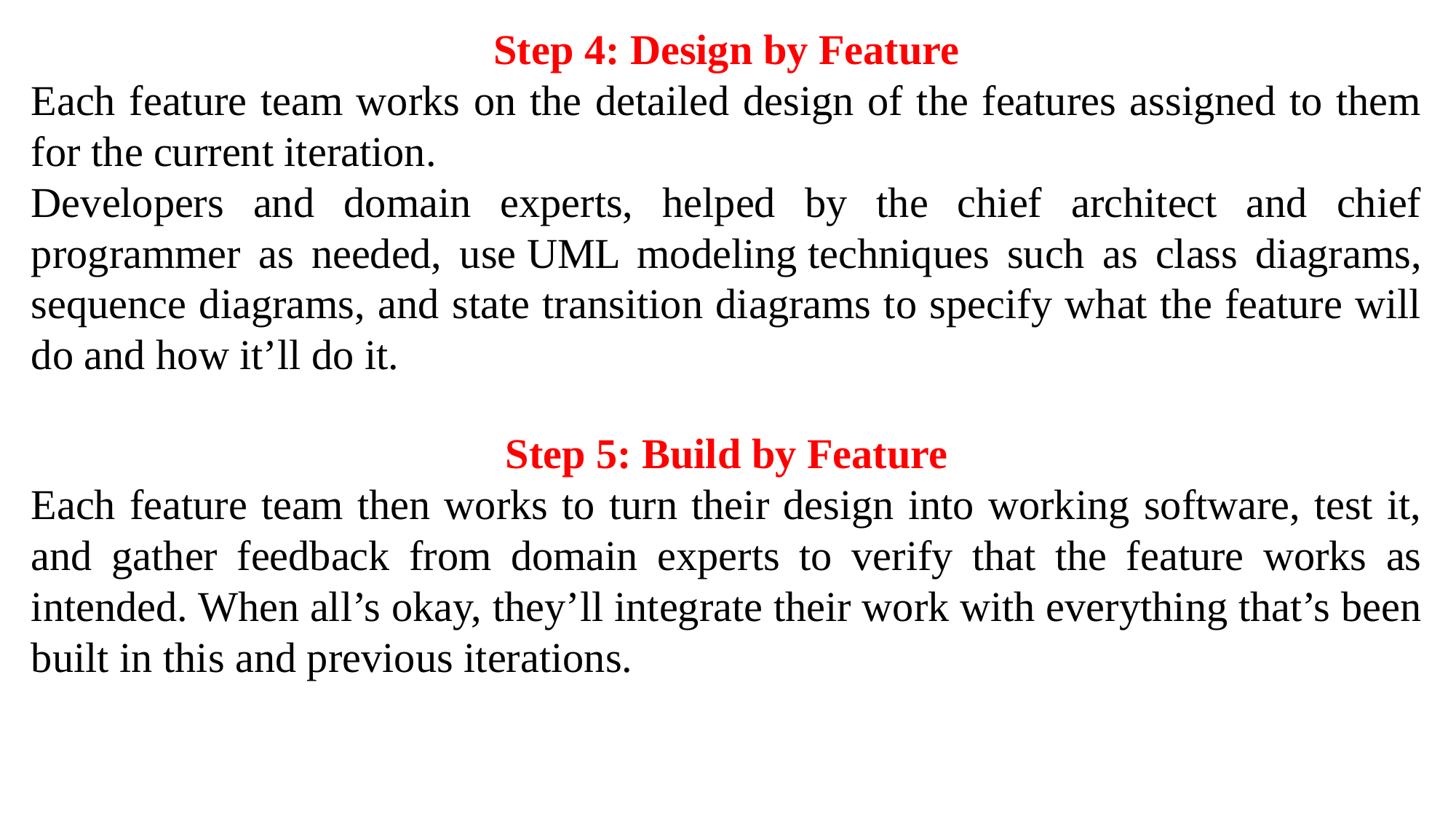

Step 4: Design by Feature
Each feature team works on the detailed design of the features assigned to them for the current iteration.
Developers and domain experts, helped by the chief architect and chief programmer as needed, use UML modeling techniques such as class diagrams, sequence diagrams, and state transition diagrams to specify what the feature will do and how it’ll do it.
Step 5: Build by Feature
Each feature team then works to turn their design into working software, test it, and gather feedback from domain experts to verify that the feature works as intended. When all’s okay, they’ll integrate their work with everything that’s been built in this and previous iterations.